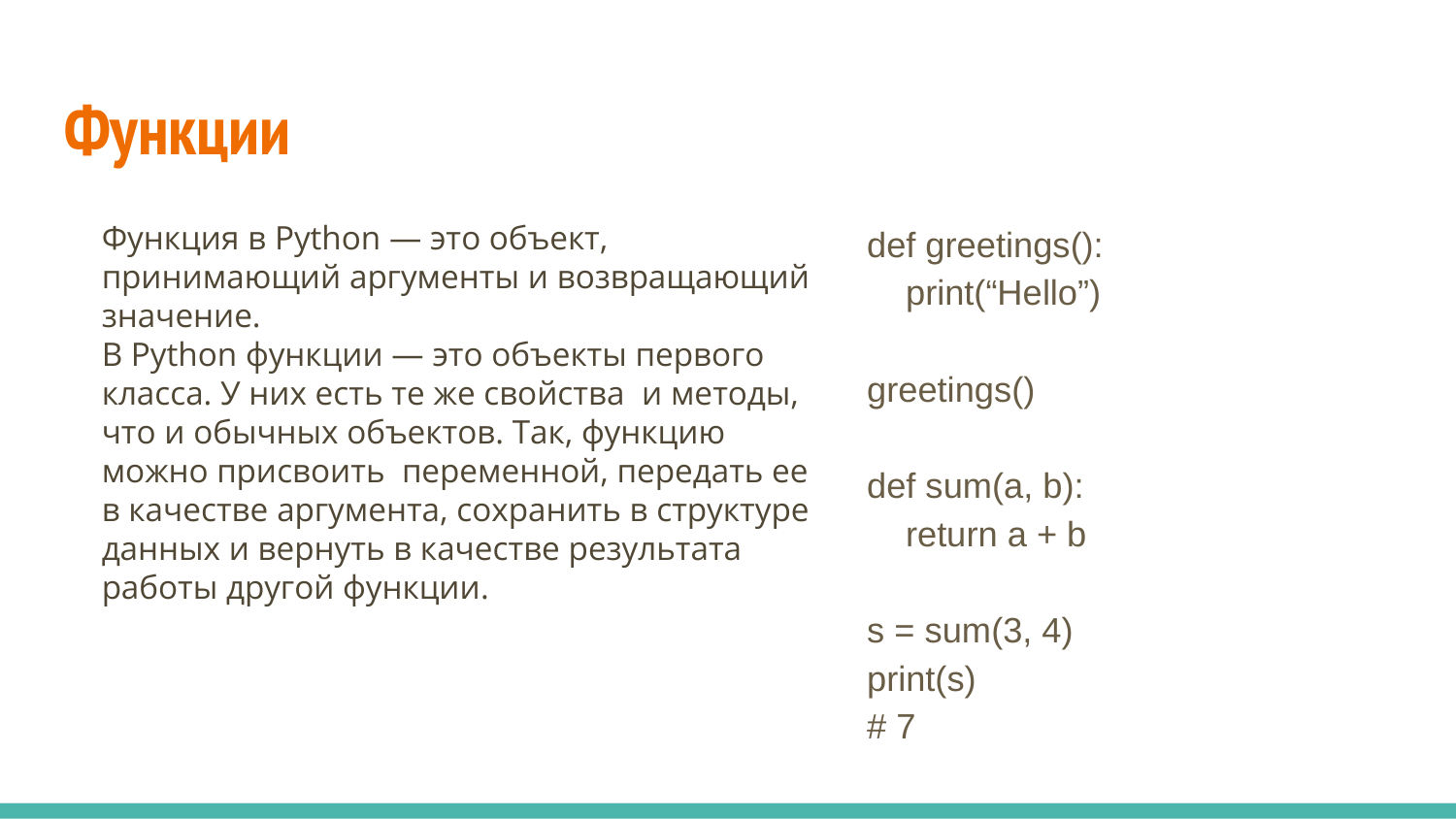

# Функции
def greetings():
    print(“Hello”)

greetings()

def sum(a, b):
    return a + b

s = sum(3, 4)
print(s)
# 7
Функция в Python — это объект, принимающий аргументы и возвращающий значение.
В Python функции — это объекты первого класса. У них есть те же свойства  и методы, что и обычных объектов. Так, функцию можно присвоить  переменной, передать ее в качестве аргумента, сохранить в структуре  данных и вернуть в качестве результата работы другой функции.